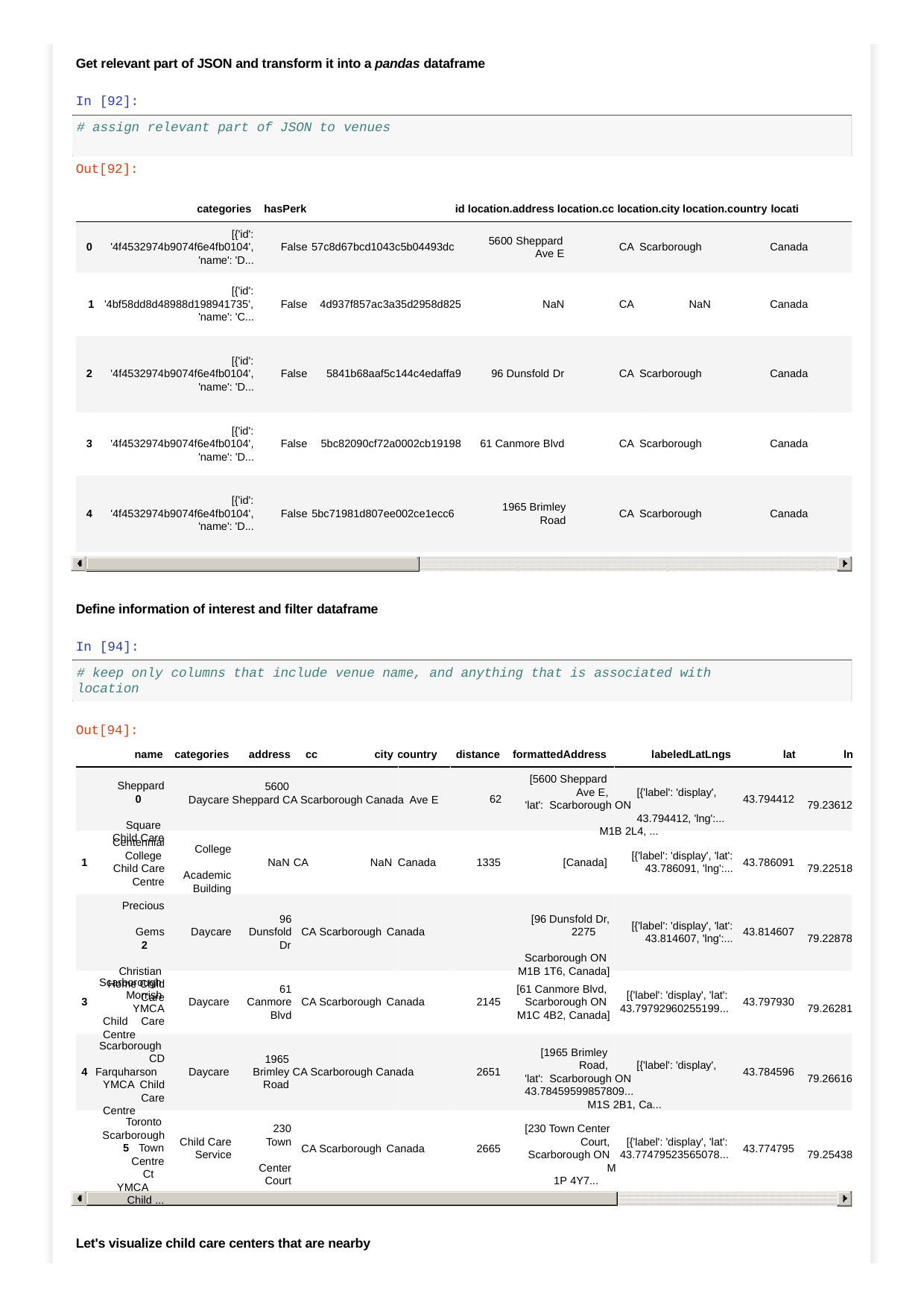

Get relevant part of JSON and transform it into a pandas dataframe

In [92]:
# assign relevant part of JSON to venues

Out[92]:

categories
hasPerk
id location.address location.cc location.city location.country locati

[{'id':
0	'4f4532974b9074f6e4fb0104',
'name': 'D...
5600 Sheppard
Ave E
False 57c8d67bcd1043c5b04493dc
CA Scarborough
Canada
[{'id':
1   '4bf58dd8d48988d198941735',
'name': 'C...
False
4d937f857ac3a35d2958d825
NaN
CA
NaN
Canada

[{'id':
2	'4f4532974b9074f6e4fb0104',
'name': 'D...
False
5841b68aaf5c144c4edaffa9
96 Dunsfold Dr
CA Scarborough
Canada
[{'id':
3	'4f4532974b9074f6e4fb0104',
'name': 'D...
False
5bc82090cf72a0002cb19198
61 Canmore Blvd
CA Scarborough
Canada

[{'id':
4	'4f4532974b9074f6e4fb0104',
'name': 'D...
1965 Brimley
Road
False 5bc71981d807ee002ce1ecc6
CA Scarborough
Canada

Define information of interest and filter dataframe

In [94]:
# keep only columns that include venue name, and anything that is associated with location

Out[94]:

name
categories	address    cc	city country

5600
Daycare Sheppard CA Scarborough Canada  Ave E
distance
formattedAddress	labeledLatLngs
lat
ln

[5600 Sheppard
Ave E,	[{'label': 'display', 'lat':  Scarborough ON		43.794412, 'lng':...
M1B 2L4, ...
Sheppard
0		Square  Child Care
62
43.794412
79.23612
Centennial  College  Child Care
Centre
College  Academic  Building
[{'label': 'display', 'lat':
43.786091, 'lng':...
1
NaN CA
NaN Canada
1335
[Canada]
43.786091
79.22518

Precious  Gems
2		Christian  Home Child
Care
96
Daycare	Dunsfold
Dr
[96 Dunsfold Dr,
2275		Scarborough ON  M1B 1T6, Canada]
[{'label': 'display', 'lat':
43.814607, 'lng':...
CA Scarborough Canada
43.814607
79.22878
Scarborough
Morrish  YMCA Child  Care Centre
61
Canmore
Blvd
[61 Canmore Blvd,  Scarborough ON  M1C 4B2, Canada]
[{'label': 'display', 'lat':  43.79792960255199...
3
Daycare
CA Scarborough Canada
2145
43.797930
79.26281

Scarborough
CD
4 Farquharson  YMCA Child  Care Centre
[1965 Brimley
Road,	[{'label': 'display', 'lat':  Scarborough ON 43.78459599857809...
M1S 2B1, Ca...
1965
Brimley CA Scarborough Canada  Road
Daycare
2651
43.784596
79.26616
Toronto  Scarborough
5   Town Centre
Ct YMCA
Child ...
230
Town  Center  Court
[230 Town Center
Court,  Scarborough ON
M1P 4Y7...
Child Care
Service
[{'label': 'display', 'lat':  43.77479523565078...
CA Scarborough Canada
2665
43.774795
79.25438

Let's visualize child care centers that are nearby